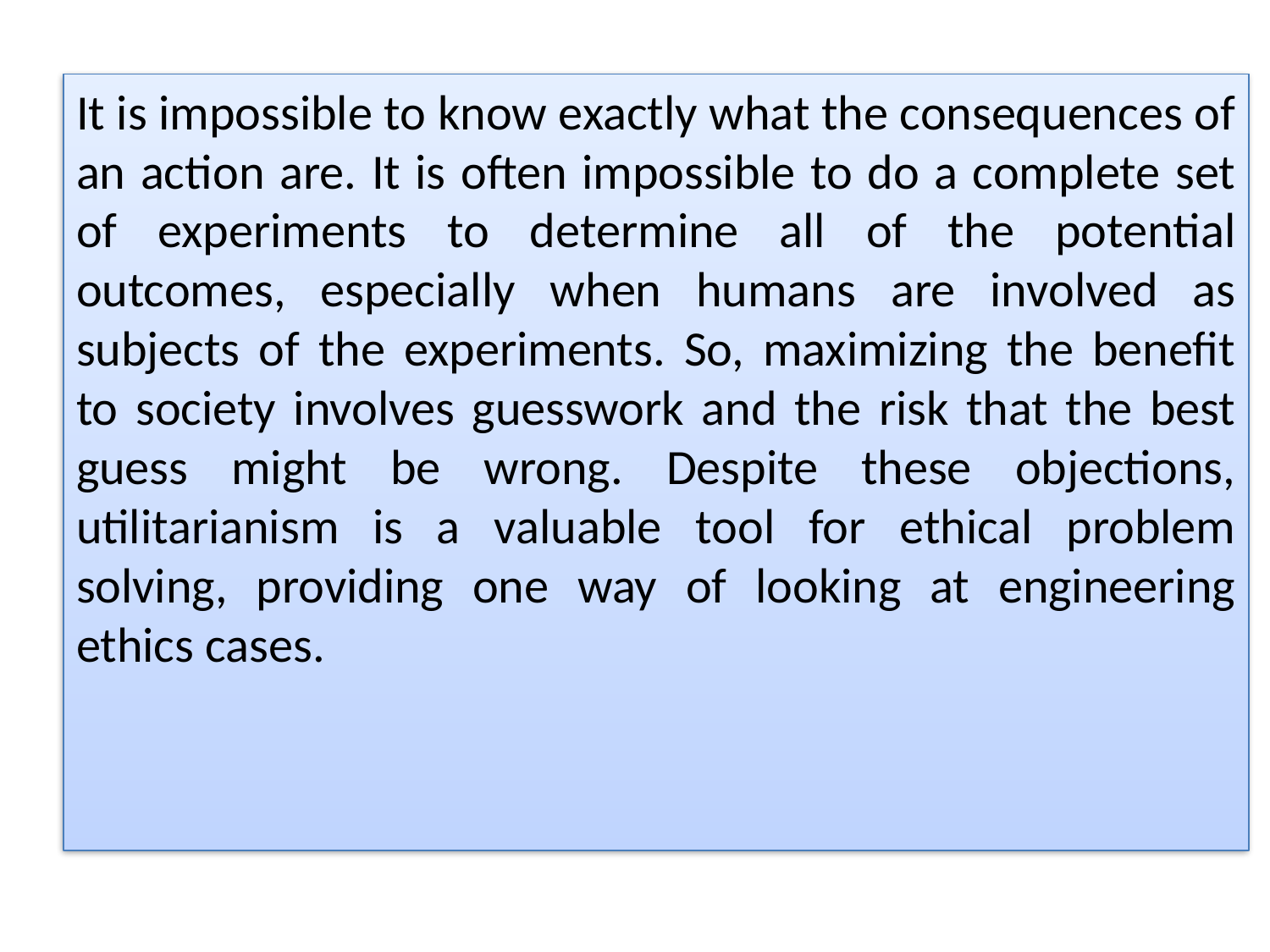

It is impossible to know exactly what the consequences of an action are. It is often impossible to do a complete set of experiments to determine all of the potential outcomes, especially when humans are involved as subjects of the experiments. So, maximizing the benefit to society involves guesswork and the risk that the best guess might be wrong. Despite these objections, utilitarianism is a valuable tool for ethical problem solving, providing one way of looking at engineering ethics cases.